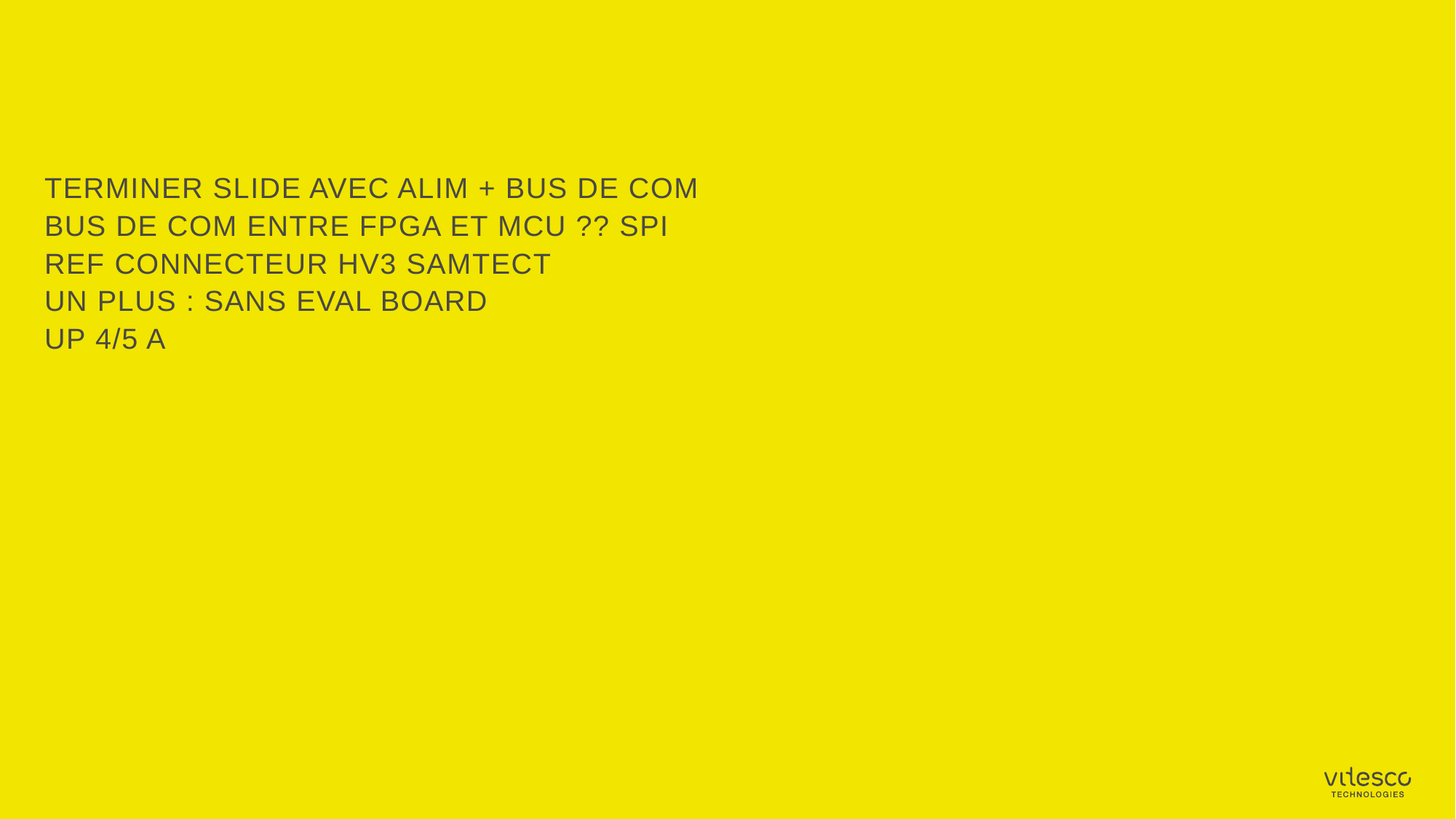

#
Terminer slide avec alim + bus de com
Bus de com entre FPGA et MCU ?? SPI
Ref connecteur HV3 samtect
Un plus : sans eval board
Up 4/5 A